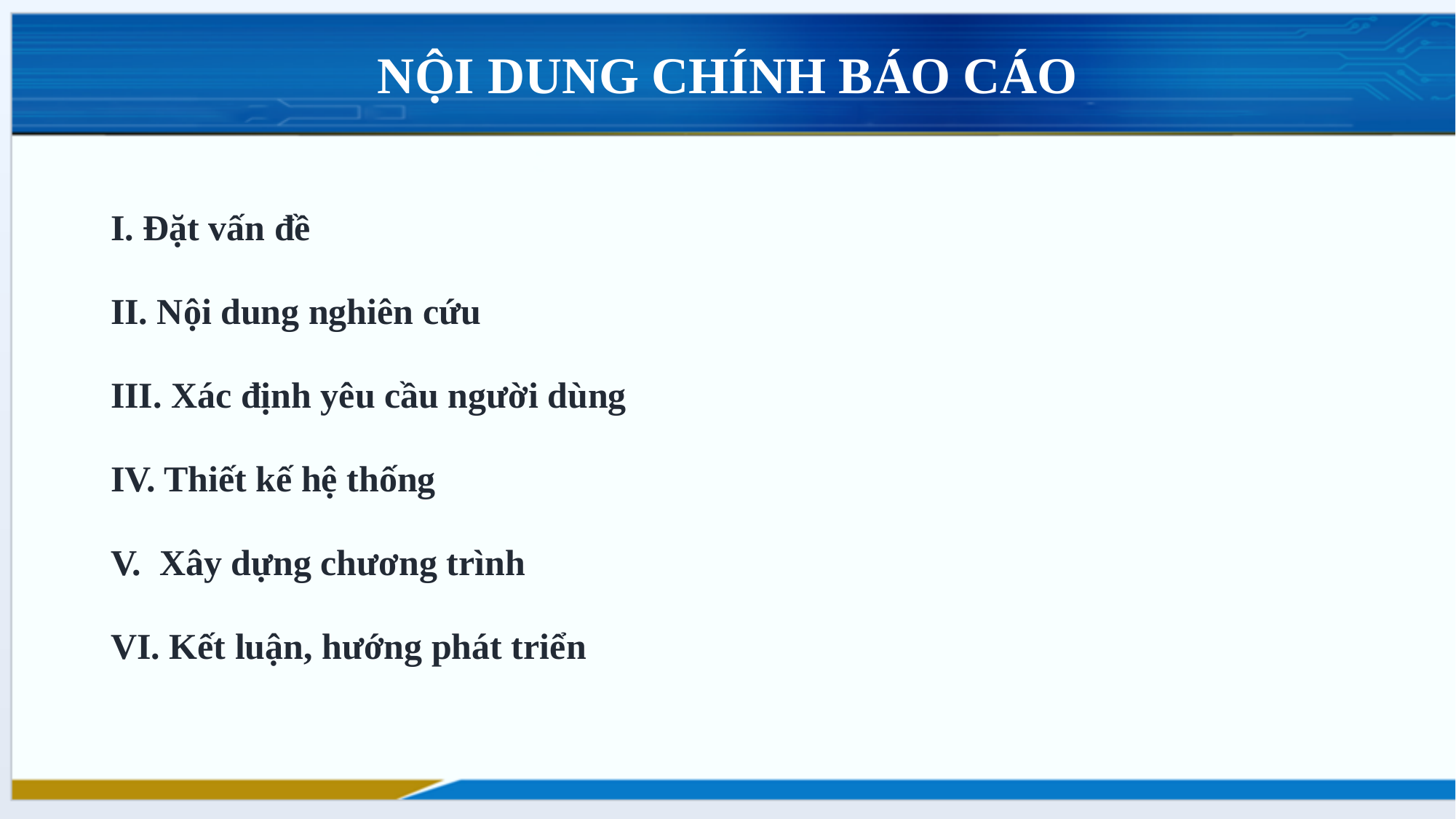

# NỘI DUNG CHÍNH BÁO CÁO
I. Đặt vấn đề
II. Nội dung nghiên cứu
III. Xác định yêu cầu người dùng
IV. Thiết kế hệ thống
V.  Xây dựng chương trình
VI. Kết luận, hướng phát triển